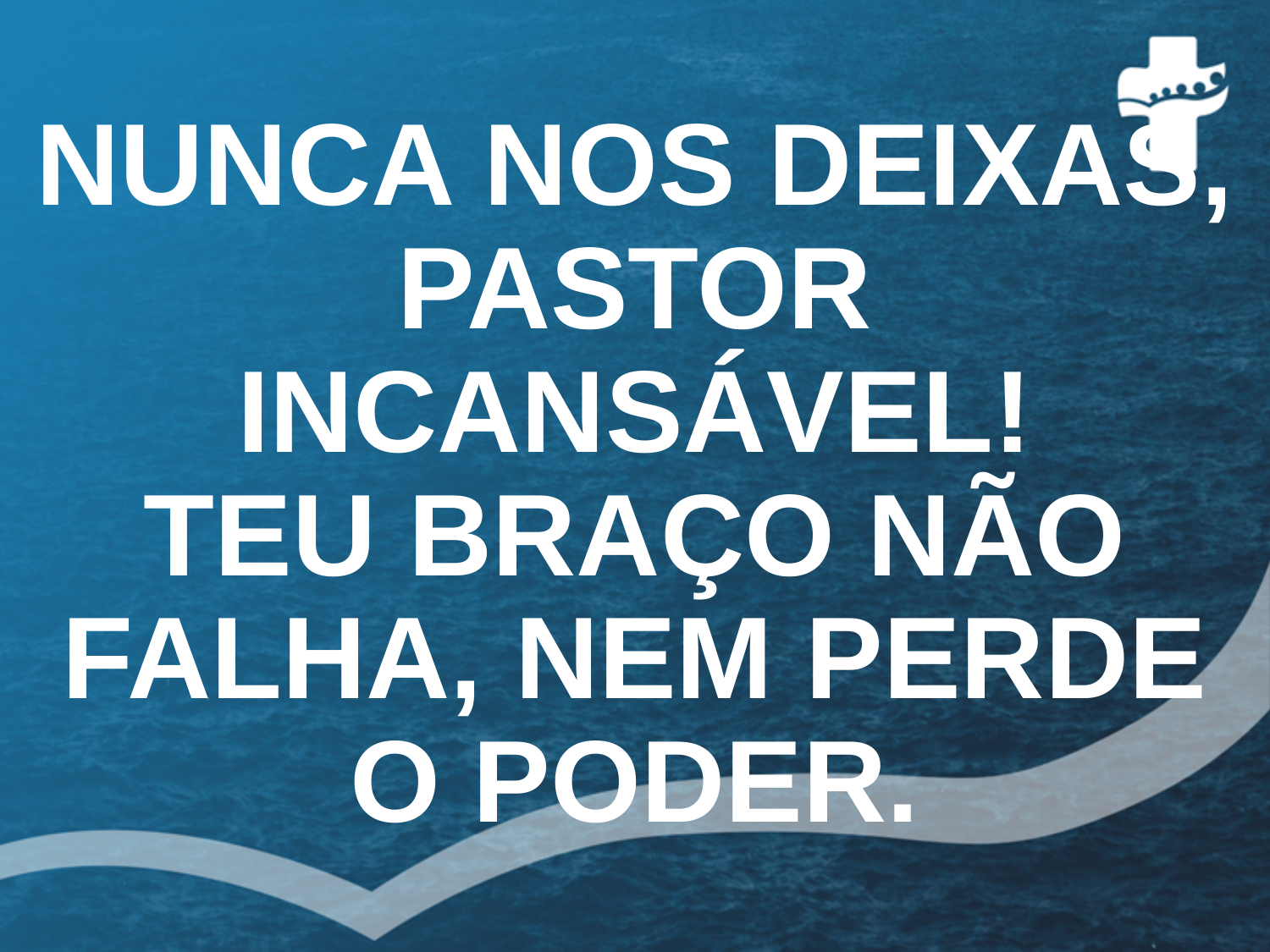

# NUNCA NOS DEIXAS, PASTOR INCANSÁVEL! TEU BRAÇO NÃO FALHA, NEM PERDE O PODER.